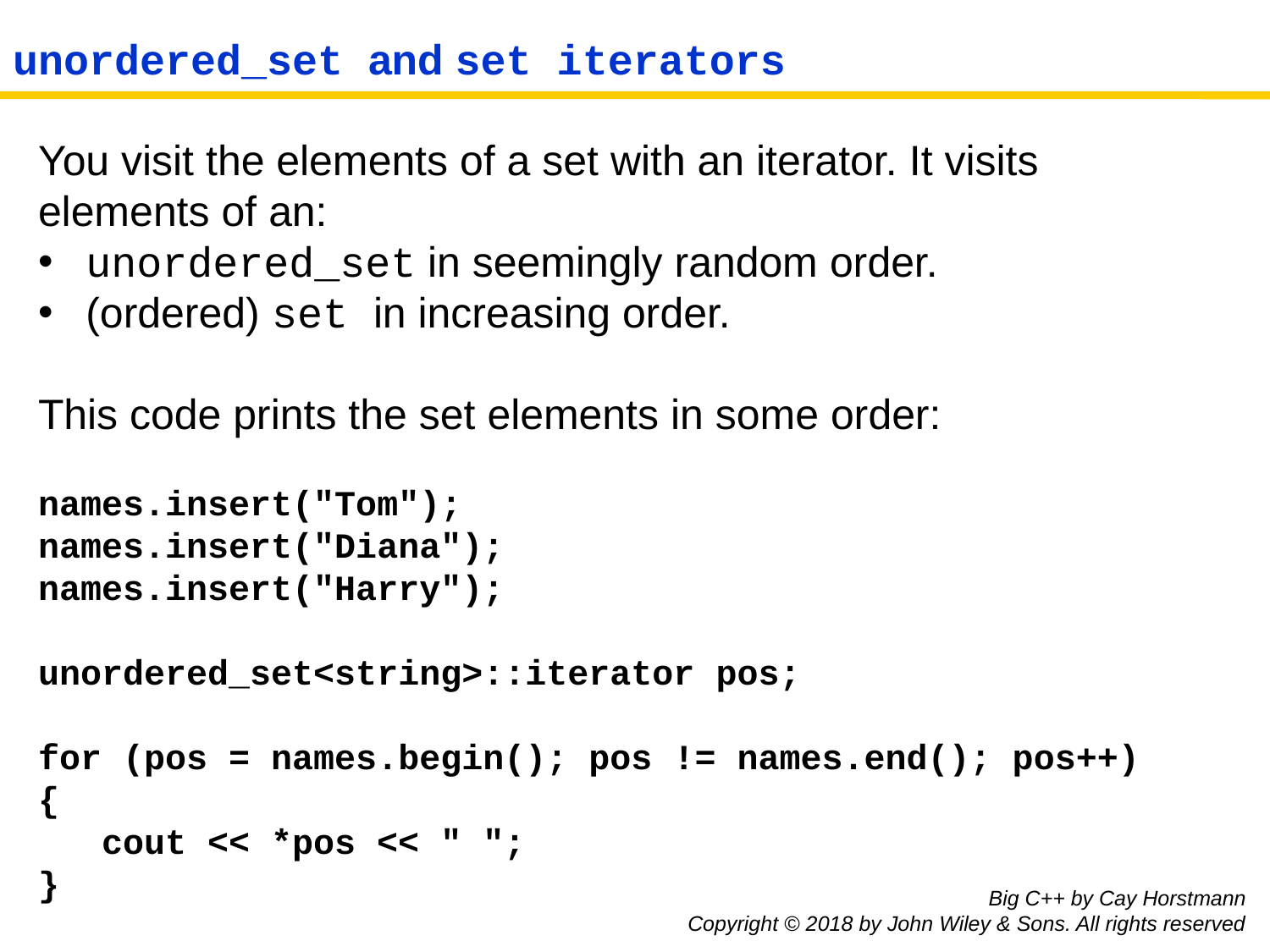

# unordered_set and set iterators
You visit the elements of a set with an iterator. It visits elements of an:
unordered_set in seemingly random order.
(ordered) set in increasing order.

This code prints the set elements in some order:

names.insert("Tom");
names.insert("Diana");
names.insert("Harry");

unordered_set<string>::iterator pos;

for (pos = names.begin(); pos != names.end(); pos++)
{
   cout << *pos << " ";
}
Big C++ by Cay Horstmann
Copyright © 2018 by John Wiley & Sons. All rights reserved